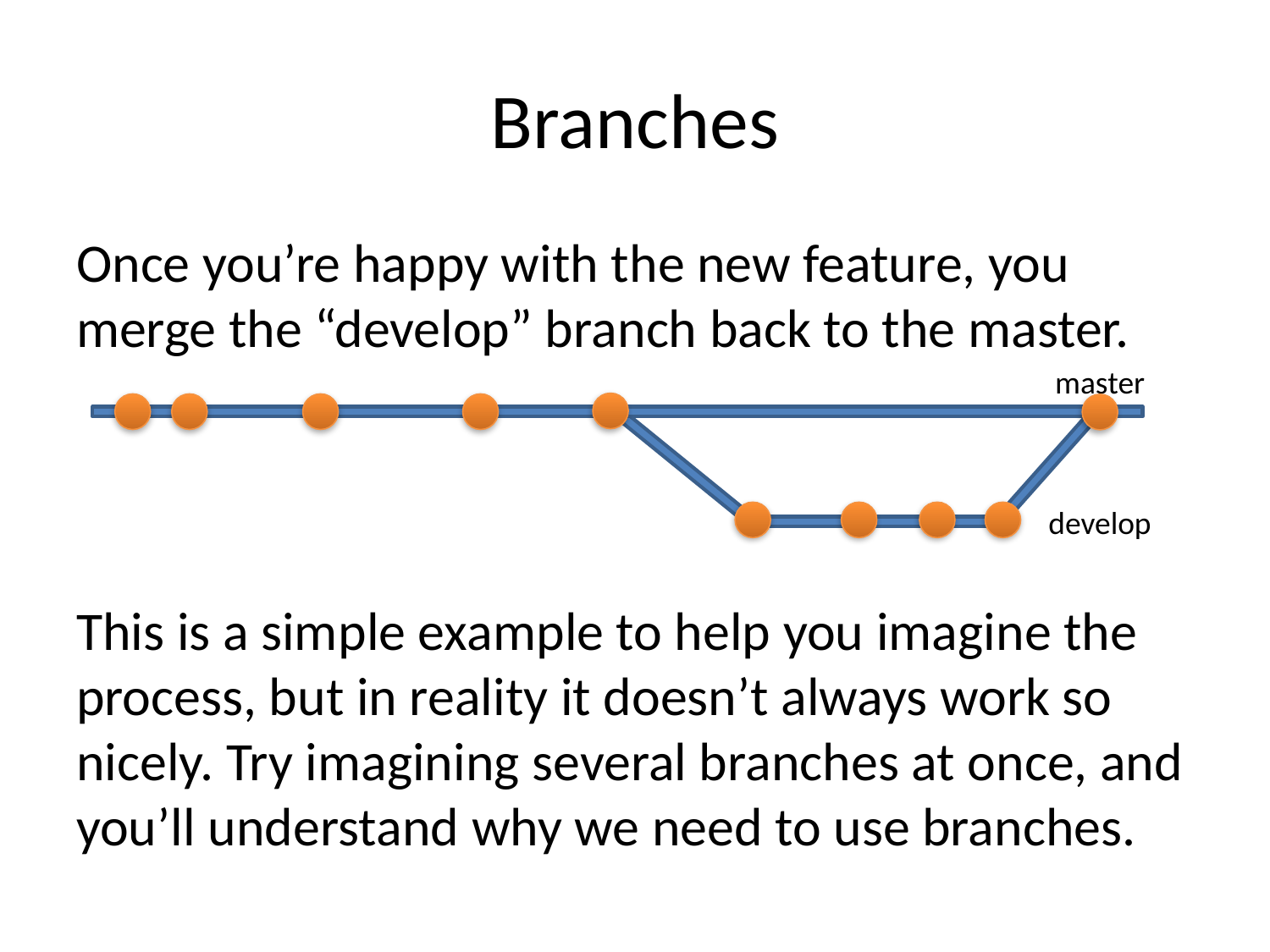

# Branches
Once you’re happy with the new feature, you merge the “develop” branch back to the master.

This is a simple example to help you imagine the process, but in reality it doesn’t always work so nicely. Try imagining several branches at once, and you’ll understand why we need to use branches.
master

develop